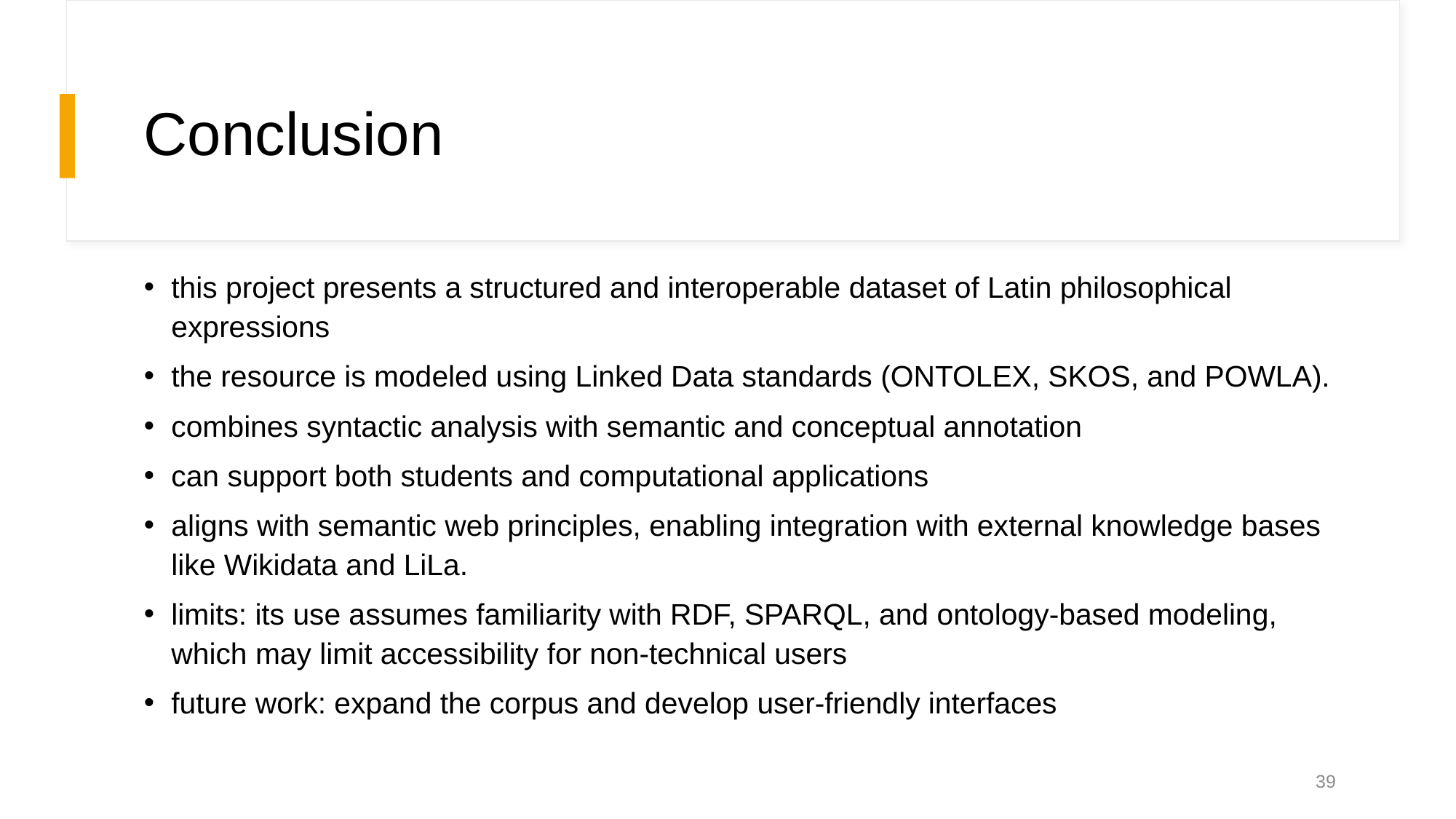

# Conclusion
this project presents a structured and interoperable dataset of Latin philosophical expressions
the resource is modeled using Linked Data standards (ONTOLEX, SKOS, and POWLA).
combines syntactic analysis with semantic and conceptual annotation
can support both students and computational applications
aligns with semantic web principles, enabling integration with external knowledge bases like Wikidata and LiLa.
limits: its use assumes familiarity with RDF, SPARQL, and ontology-based modeling, which may limit accessibility for non-technical users
future work: expand the corpus and develop user-friendly interfaces

39